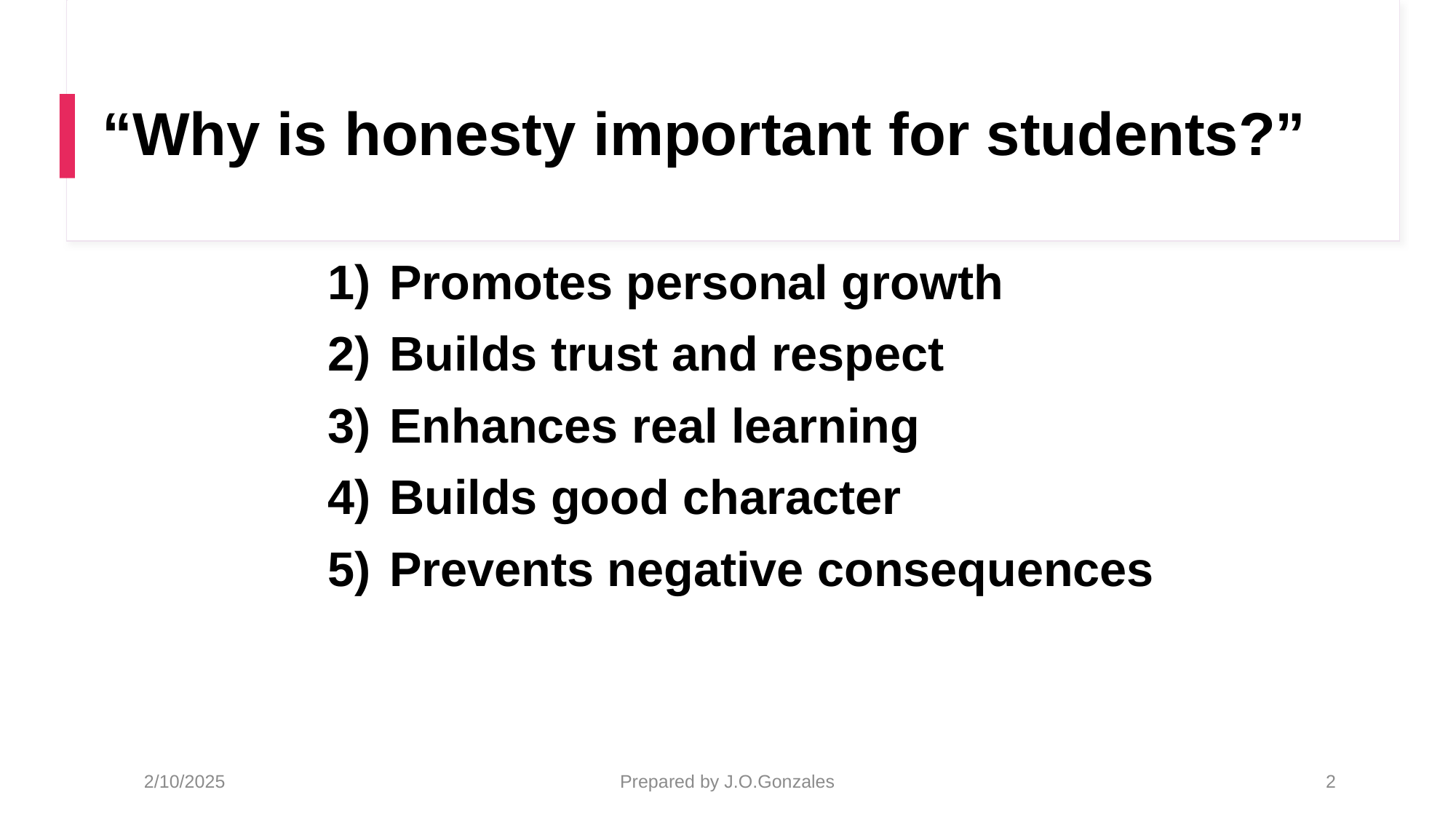

# “Why is honesty important for students?”
Promotes personal growth
Builds trust and respect
Enhances real learning
Builds good character
Prevents negative consequences
2/10/2025
Prepared by J.O.Gonzales
2